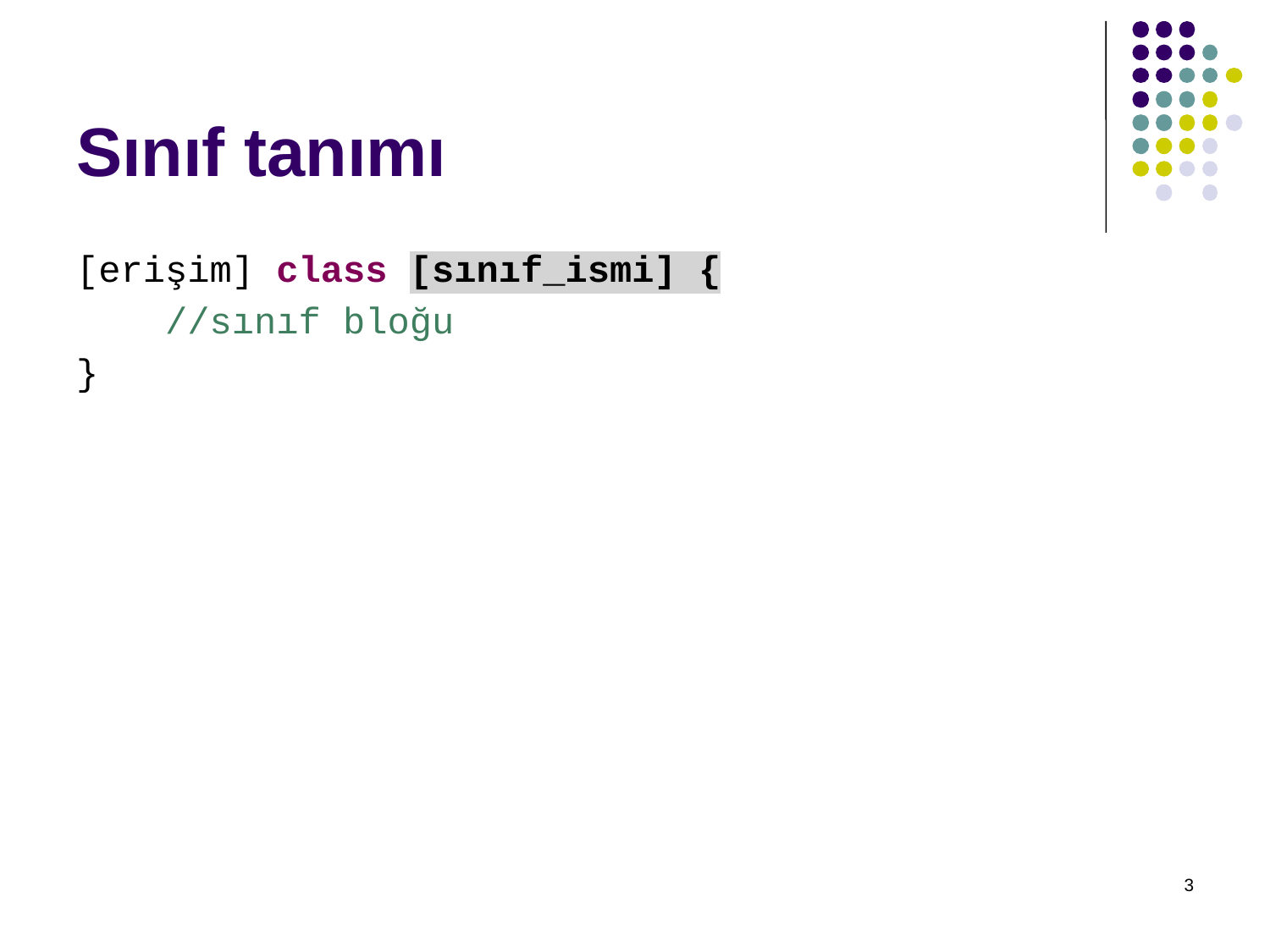

# Sınıf tanımı
[erişim] class [sınıf_ismi] {
    //sınıf bloğu
}

3